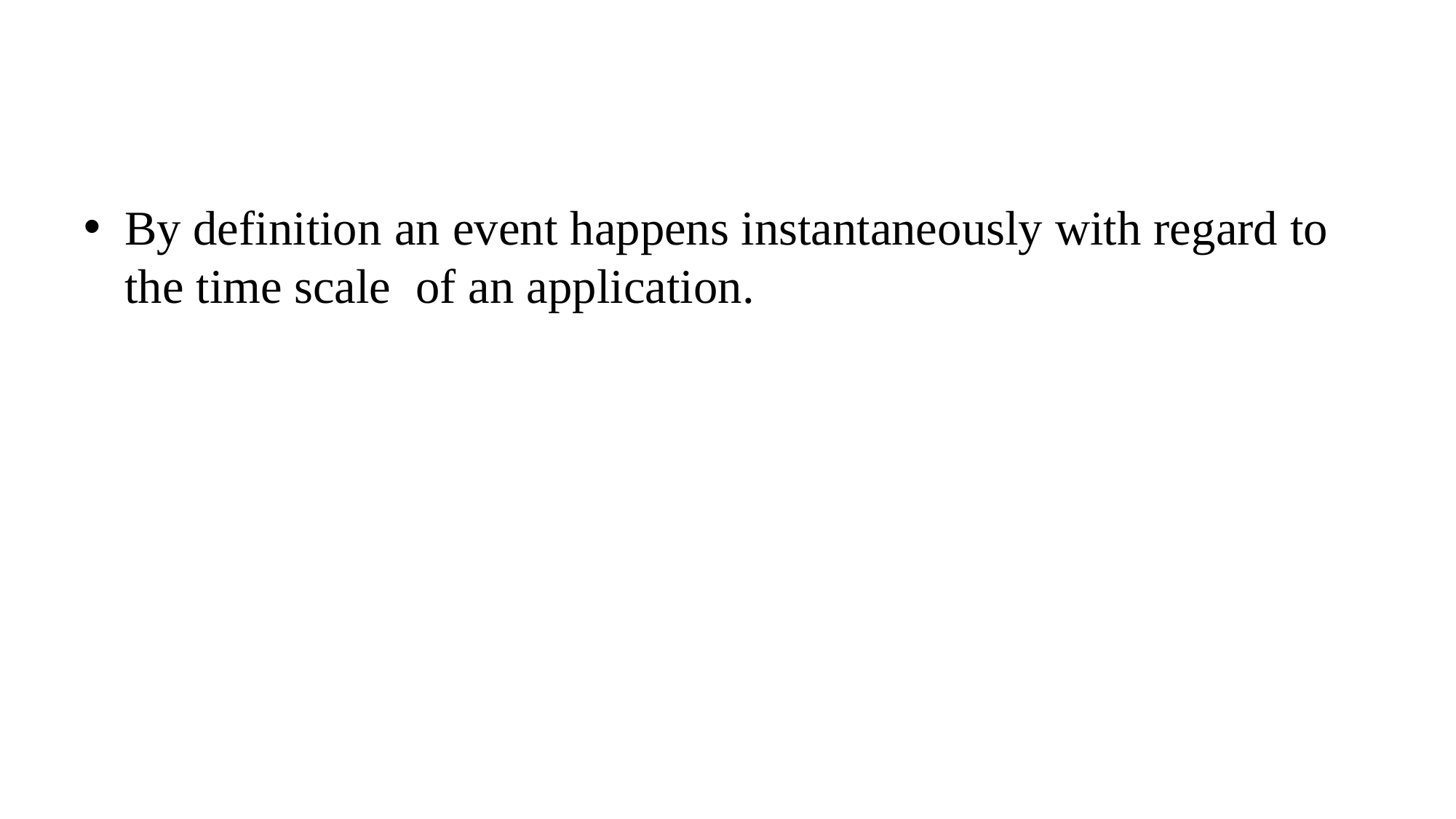

#
By definition an event happens instantaneously with regard to the time scale  of an application.